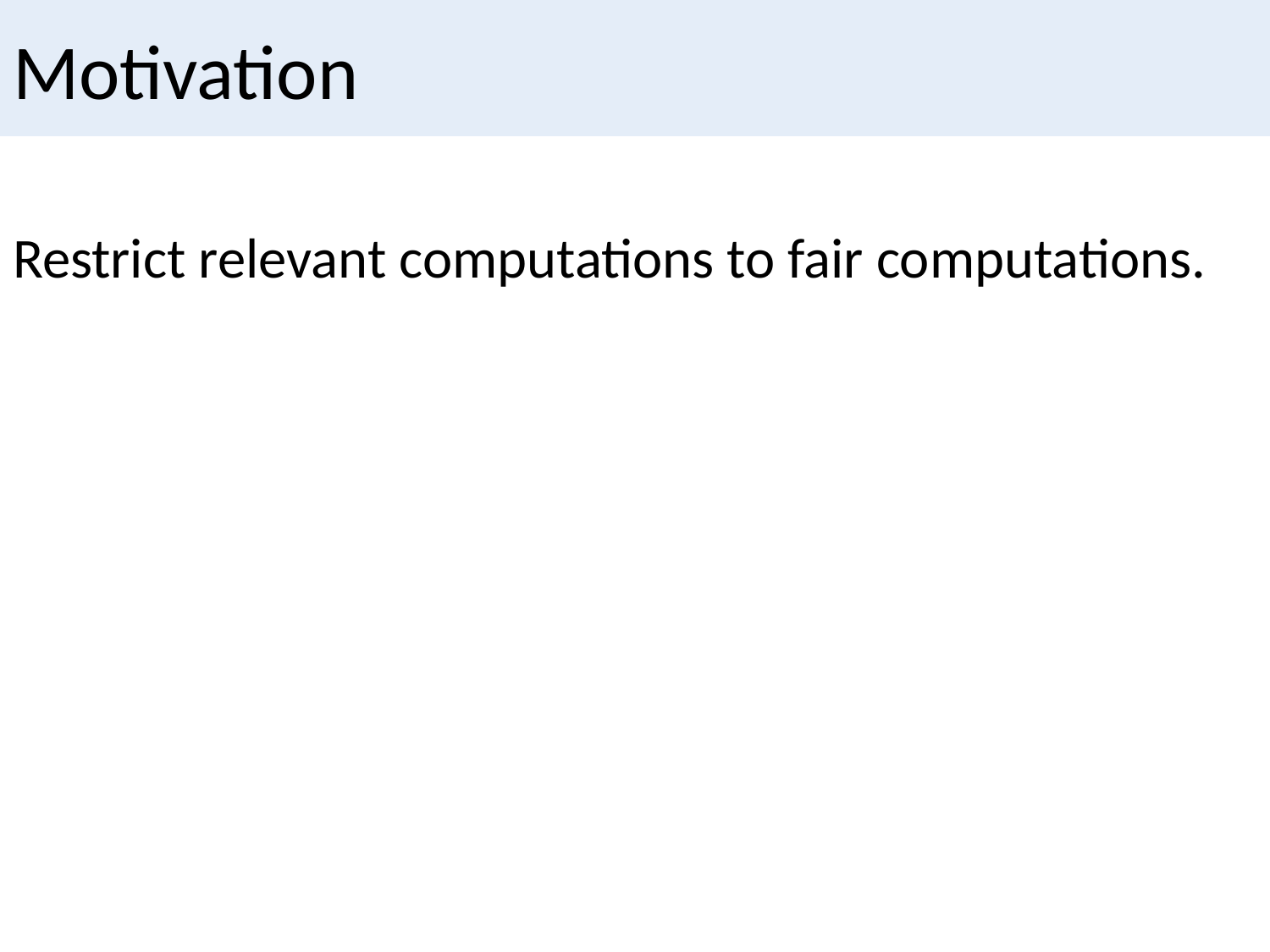

# Motivation

Restrict relevant computations to fair computations.